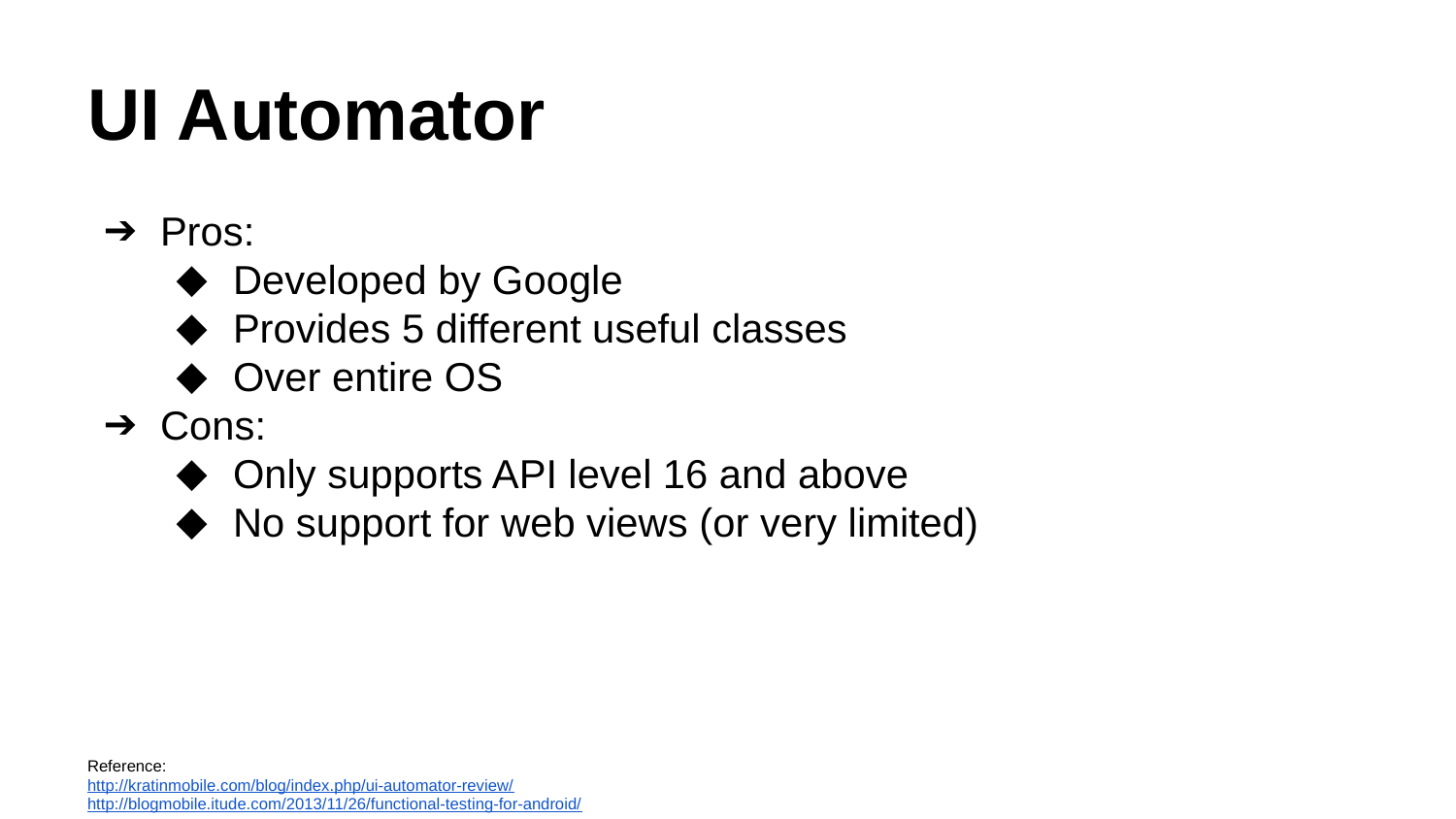

# UI Automator
Pros:
Developed by Google
Provides 5 different useful classes
Over entire OS
Cons:
Only supports API level 16 and above
No support for web views (or very limited)
Reference:
http://kratinmobile.com/blog/index.php/ui-automator-review/
http://blogmobile.itude.com/2013/11/26/functional-testing-for-android/